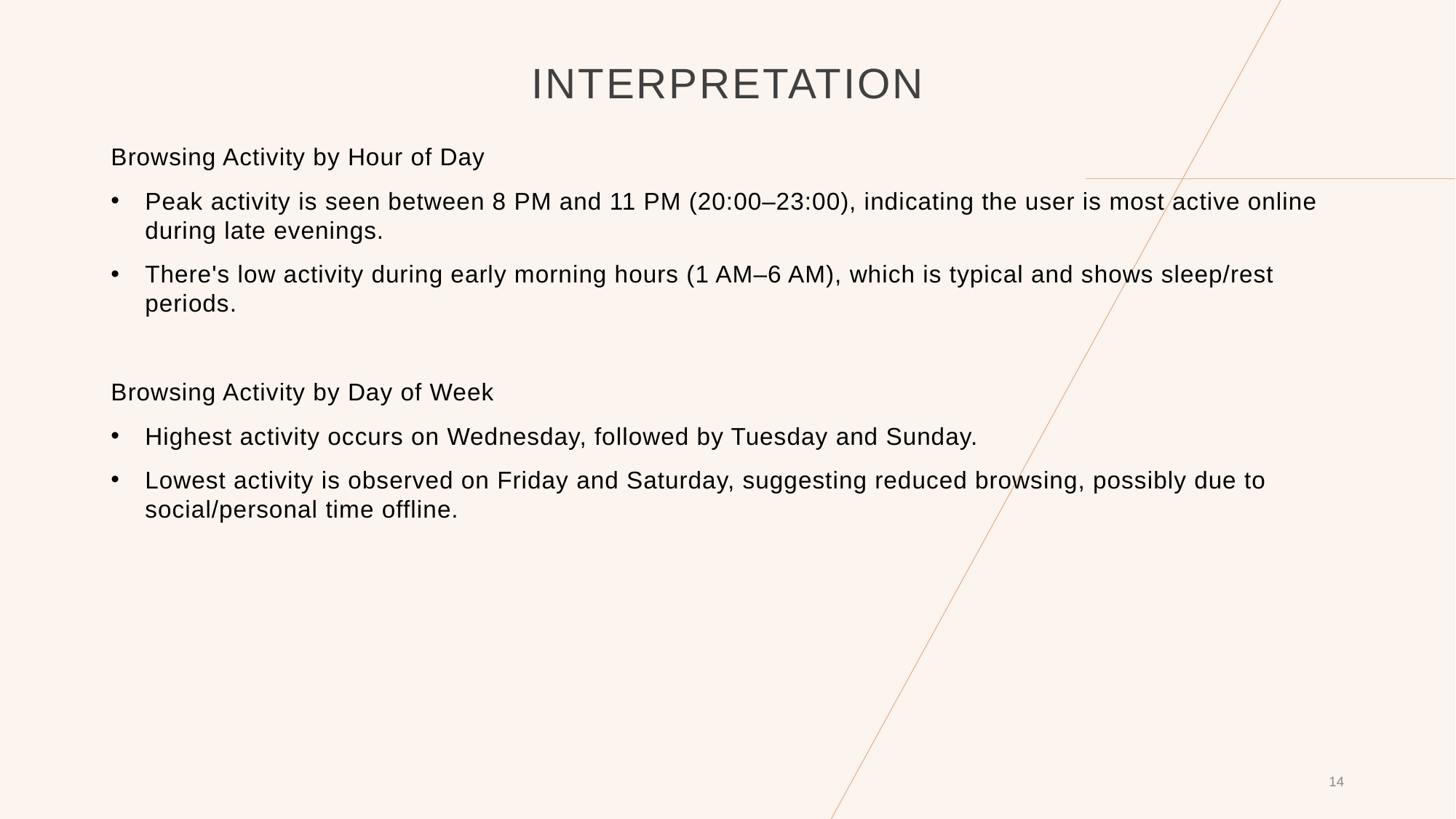

# INTERPRETATION
Browsing Activity by Hour of Day
Peak activity is seen between 8 PM and 11 PM (20:00–23:00), indicating the user is most active online during late evenings.
There's low activity during early morning hours (1 AM–6 AM), which is typical and shows sleep/rest periods.

Browsing Activity by Day of Week
Highest activity occurs on Wednesday, followed by Tuesday and Sunday.
Lowest activity is observed on Friday and Saturday, suggesting reduced browsing, possibly due to social/personal time offline.

14